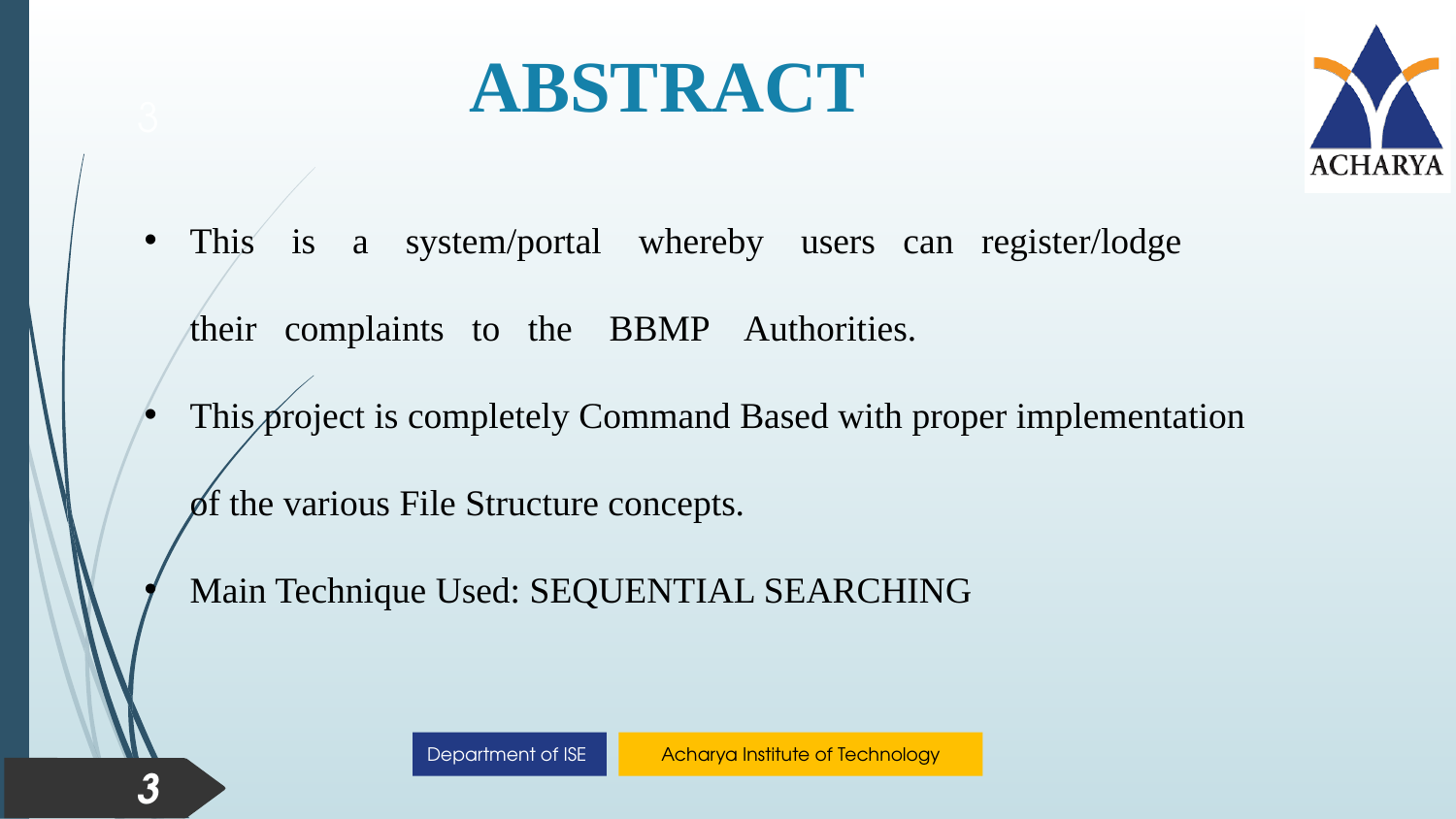

ABSTRACT
3
This    is    a    system/portal    whereby    users   can   register/lodge   their   complaints   to   the    BBMP    Authorities.
This project is completely Command Based with proper implementation of the various File Structure concepts.
Main Technique Used: SEQUENTIAL SEARCHING
3